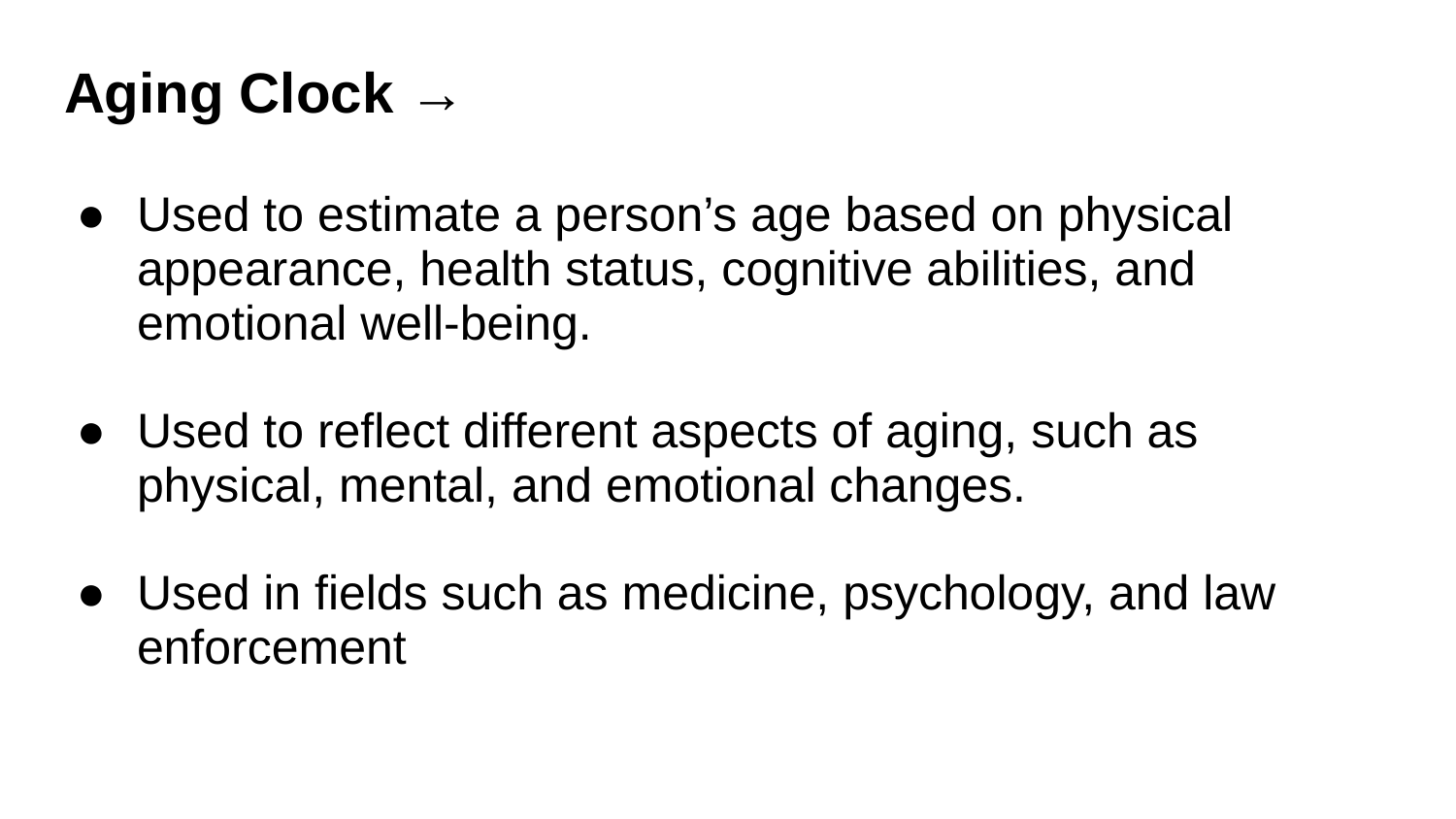

Aging Clock →

Used to estimate a person’s age based on physical appearance, health status, cognitive abilities, and emotional well-being.

Used to reflect different aspects of aging, such as physical, mental, and emotional changes.

Used in fields such as medicine, psychology, and law enforcement